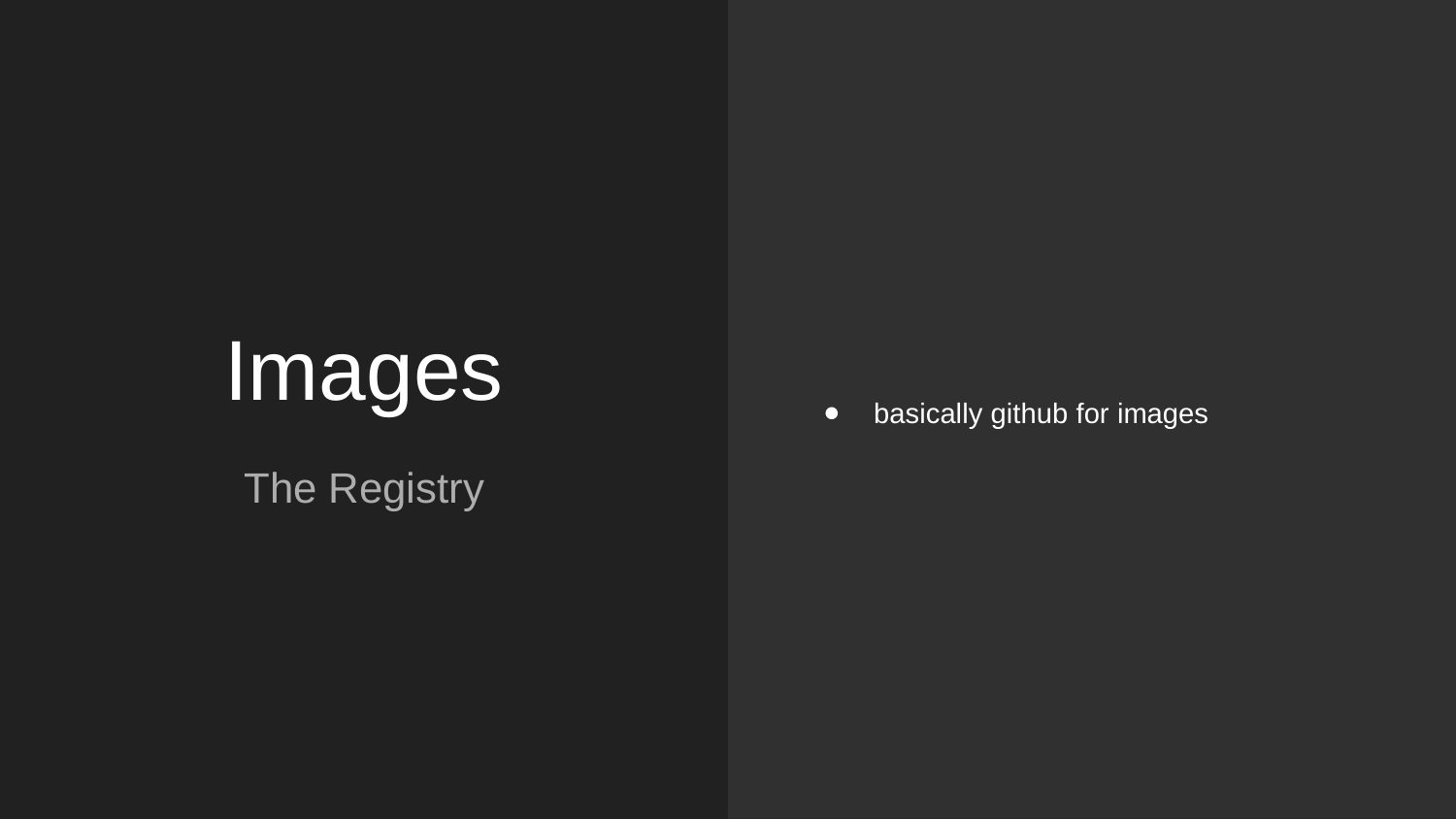

basically github for images
# Images
The Registry